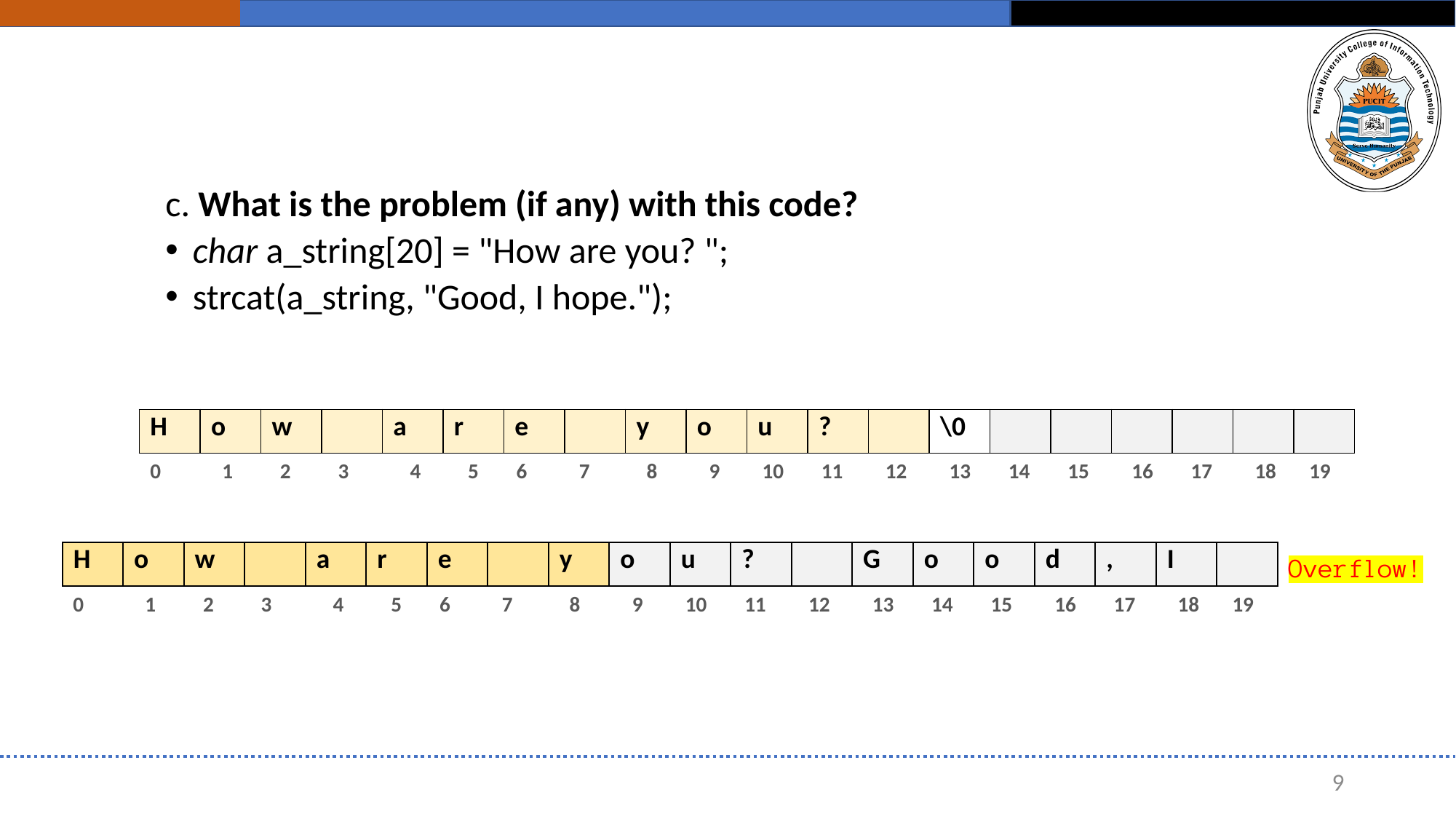

c. What is the problem (if any) with this code?
char a_string[20] = "How are you? ";
strcat(a_string, "Good, I hope.");

| H | o | w |  | a | r | e |  | y | o | u | ? |  | \0 |  |  |  |  |  |  |
| --- | --- | --- | --- | --- | --- | --- | --- | --- | --- | --- | --- | --- | --- | --- | --- | --- | --- | --- | --- |
0             1          2          3             4          5        6           7            8           9         10        11         12         13        14        15         16        17         18       19
| H | o | w |  | a | r | e |  | y | o | u | ? |  | G | o | o | d | , | I |  |
| --- | --- | --- | --- | --- | --- | --- | --- | --- | --- | --- | --- | --- | --- | --- | --- | --- | --- | --- | --- |
Overflow!
0             1          2          3             4          5        6           7            8           9         10        11         12         13        14        15         16        17         18       19
9